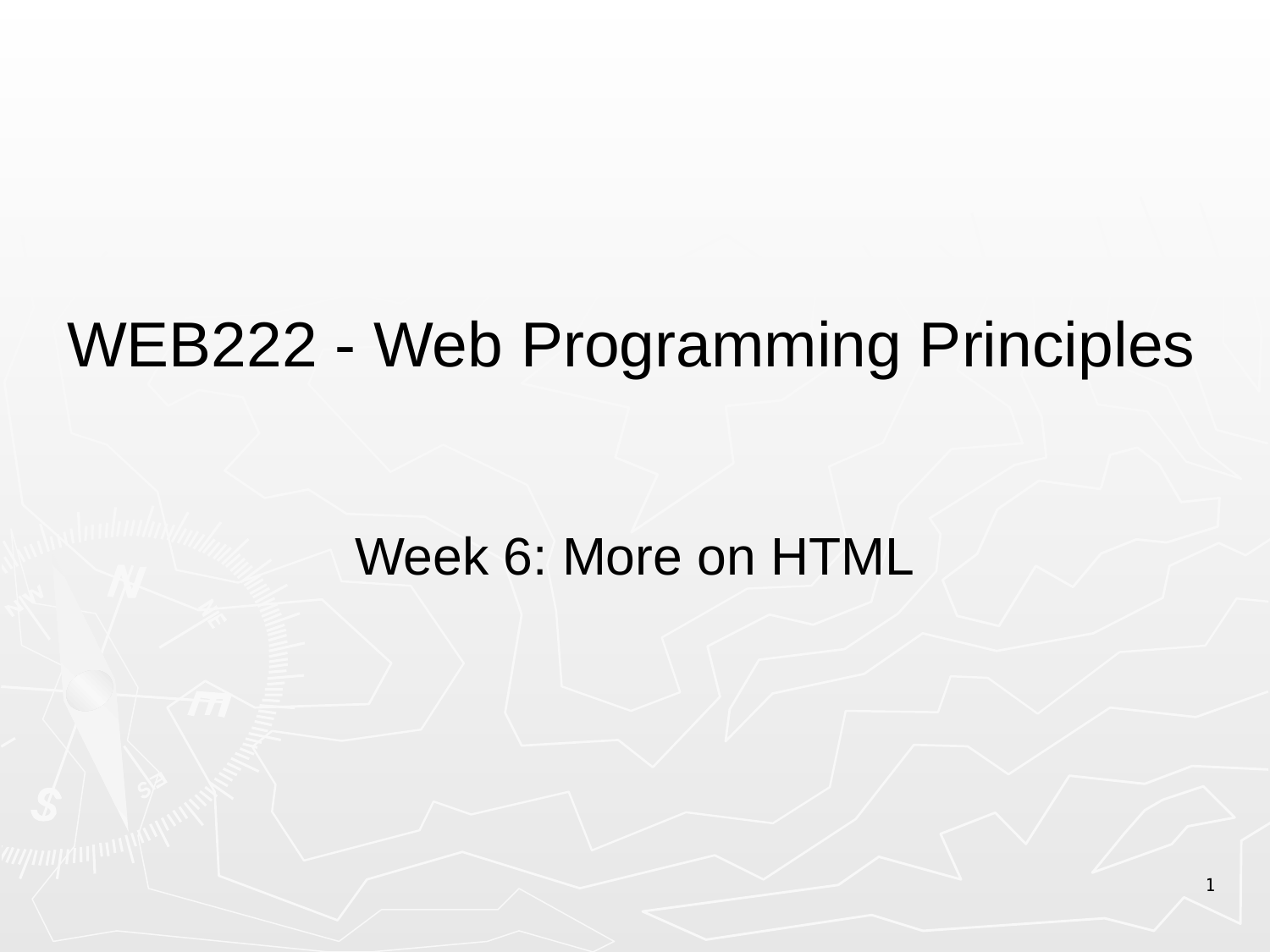

# WEB222 - Web Programming Principles
Week 6: More on HTML
1